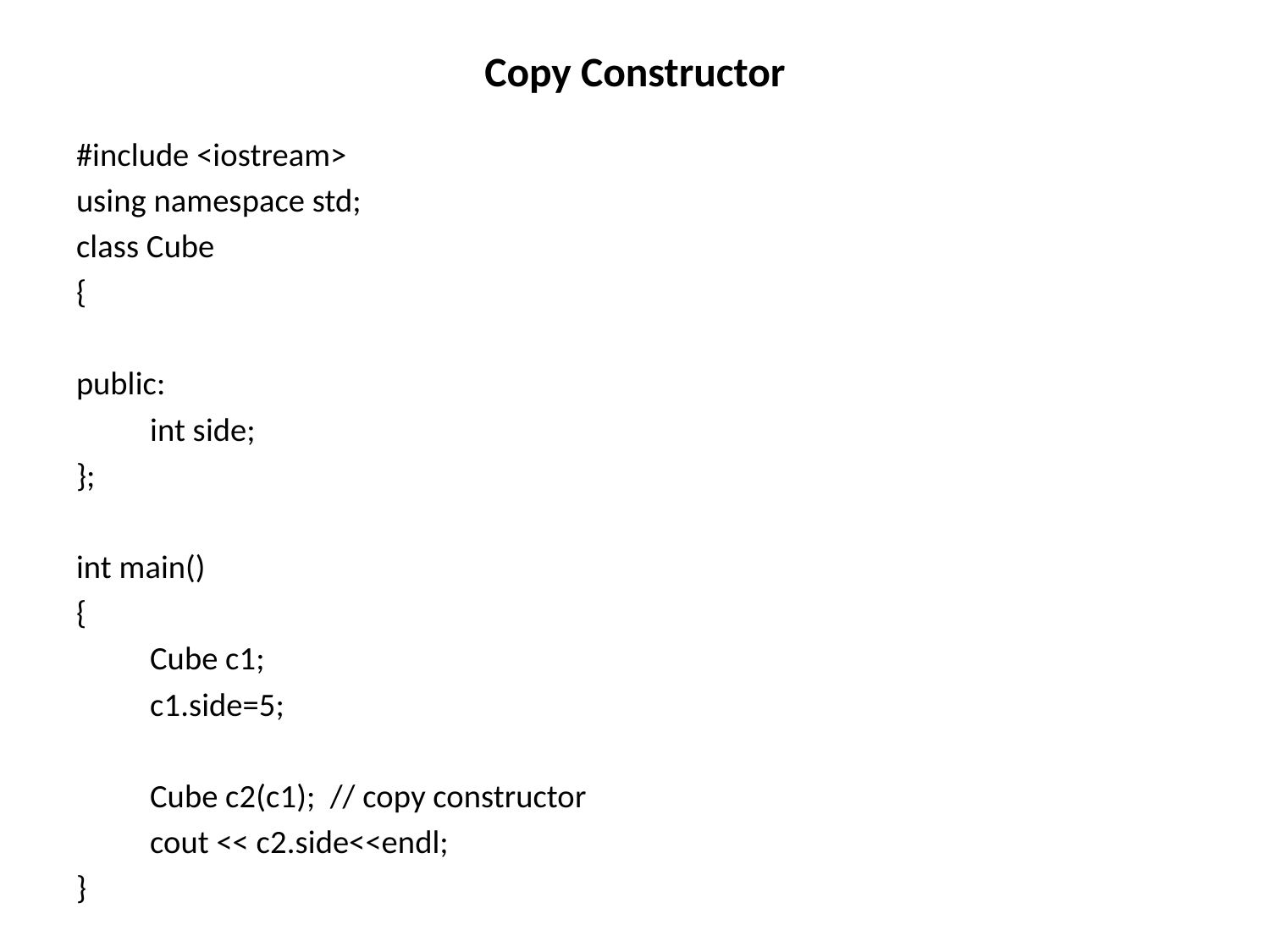

# Copy Constructor
#include <iostream>
using namespace std;
class Cube
{

public:
	int side;
};

int main()
{
	Cube c1;
	c1.side=5;

	Cube c2(c1);  // copy constructor
	cout << c2.side<<endl;
}